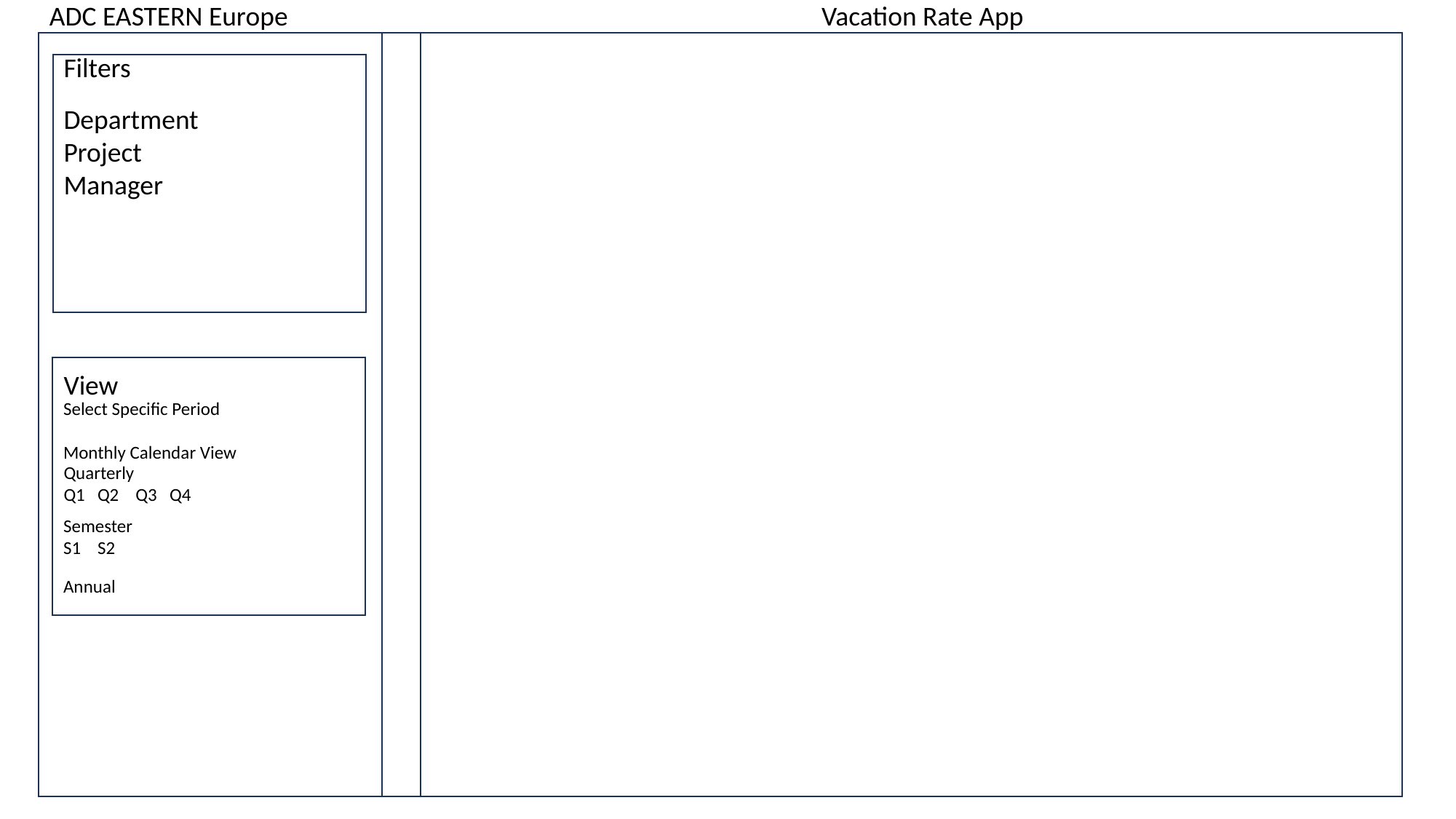

ADC EASTERN Europe
Vacation Rate App

Filters

Department
Project
Manager

View
Select Specific Period

Monthly Calendar View
Quarterly
Q1   Q2    Q3   Q4
Semester
S1    S2
Annual